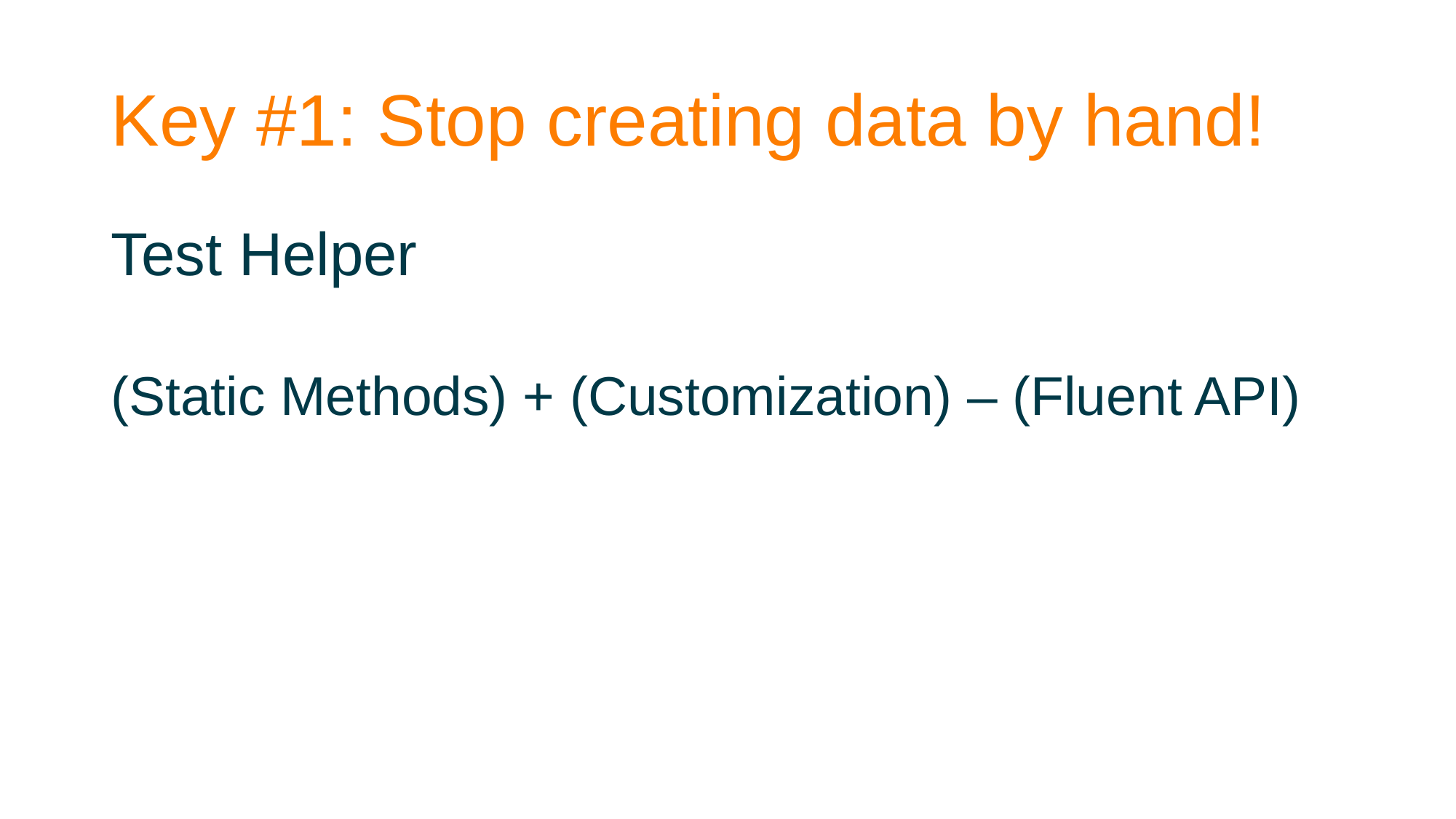

# Key #1: Stop creating data by hand!
Test Helper

(Static Methods) + (Customization) – (Fluent API)